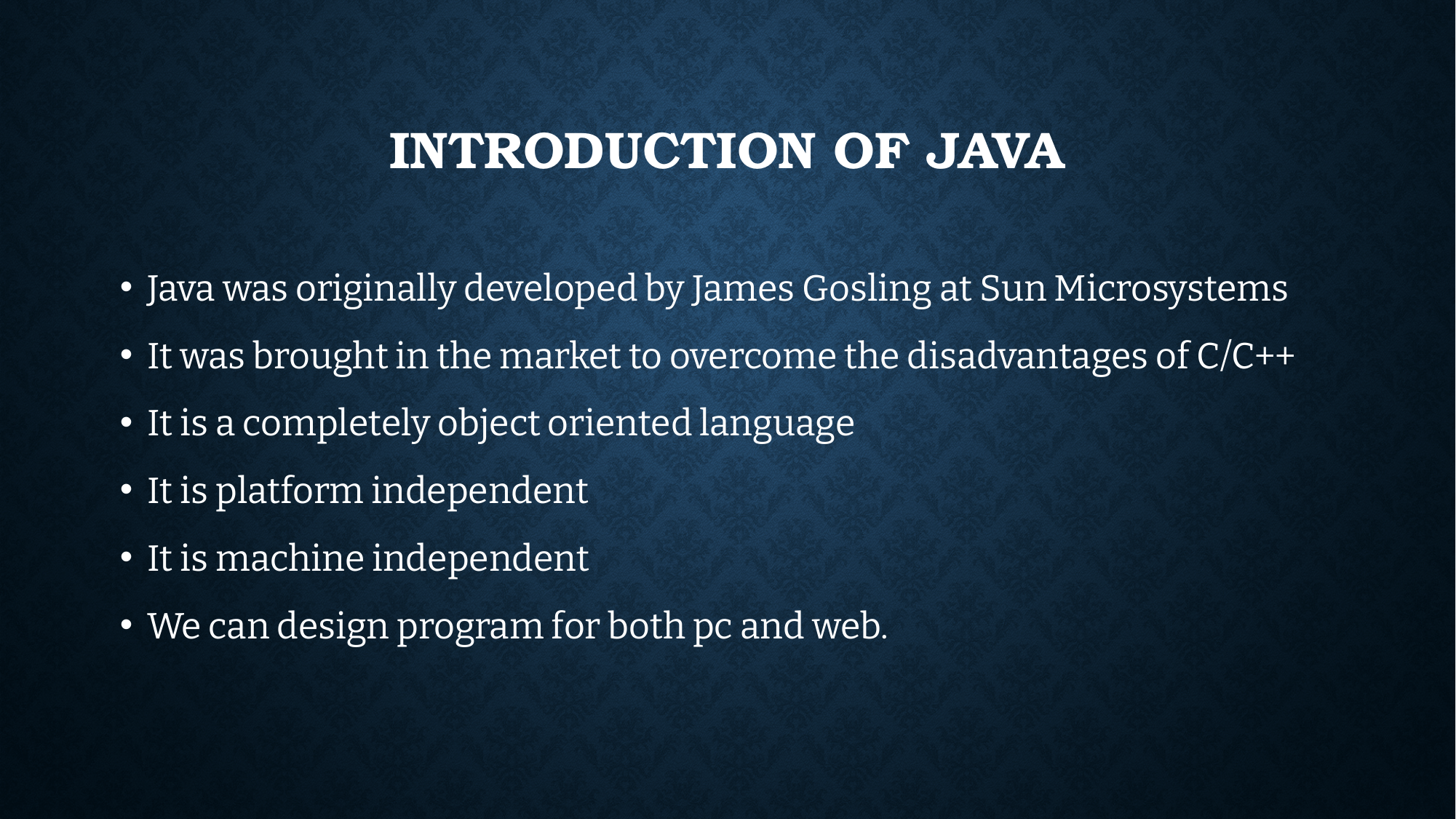

# INTRODUCTION OF JAVA
Java was originally developed by James Gosling at Sun Microsystems
It was brought in the market to overcome the disadvantages of C/C++
It is a completely object oriented language
It is platform independent
It is machine independent
We can design program for both pc and web.